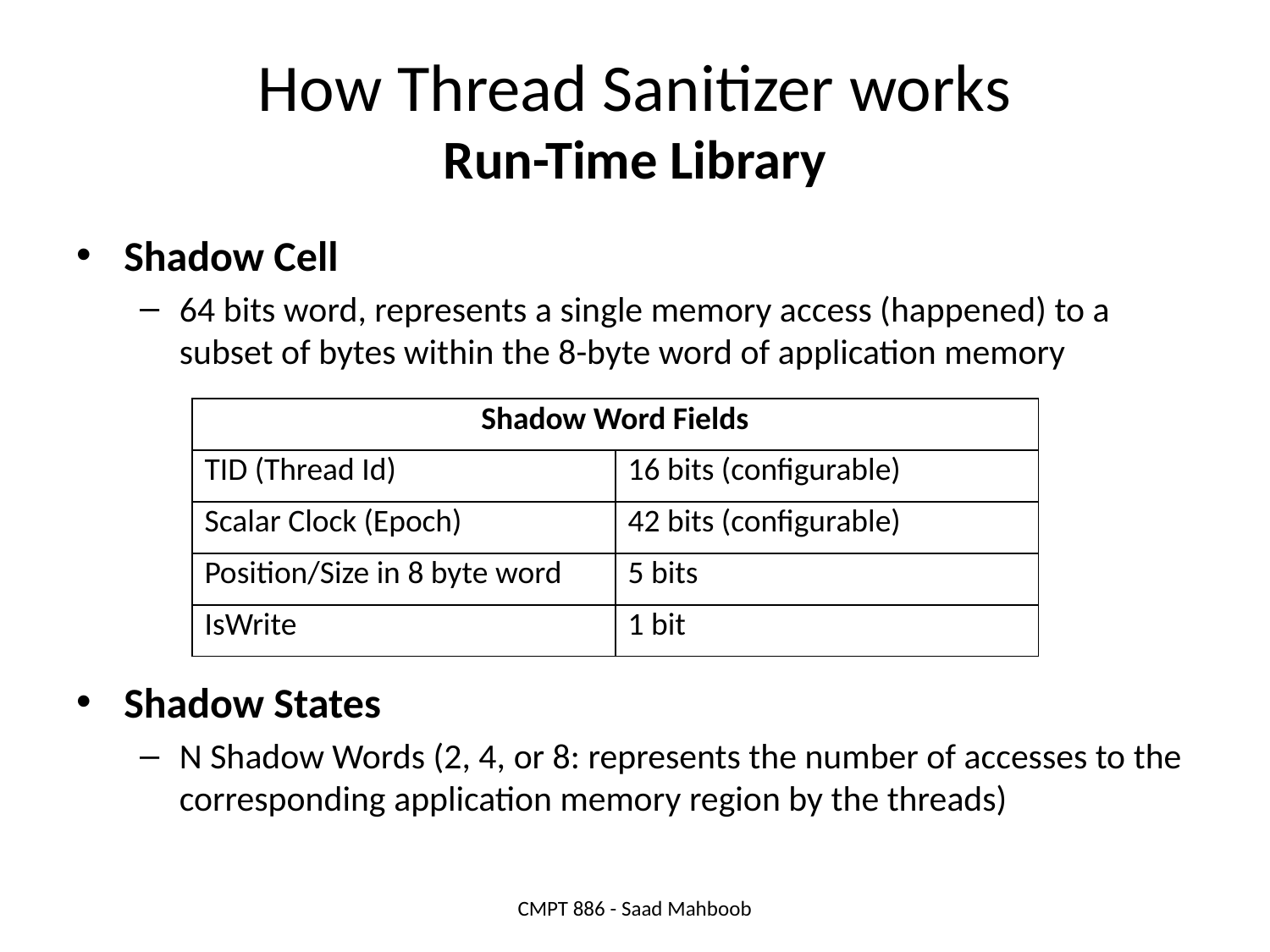

# How Thread Sanitizer works Run-Time Library
Shadow Cell
64 bits word, represents a single memory access (happened) to a subset of bytes within the 8-byte word of application memory

Shadow States
N Shadow Words (2, 4, or 8: represents the number of accesses to the corresponding application memory region by the threads)
| Shadow Word Fields |  |
| --- | --- |
| TID (Thread Id) | 16 bits (configurable) |
| Scalar Clock (Epoch) | 42 bits (configurable) |
| Position/Size in 8 byte word | 5 bits |
| IsWrite | 1 bit |
CMPT 886 - Saad Mahboob